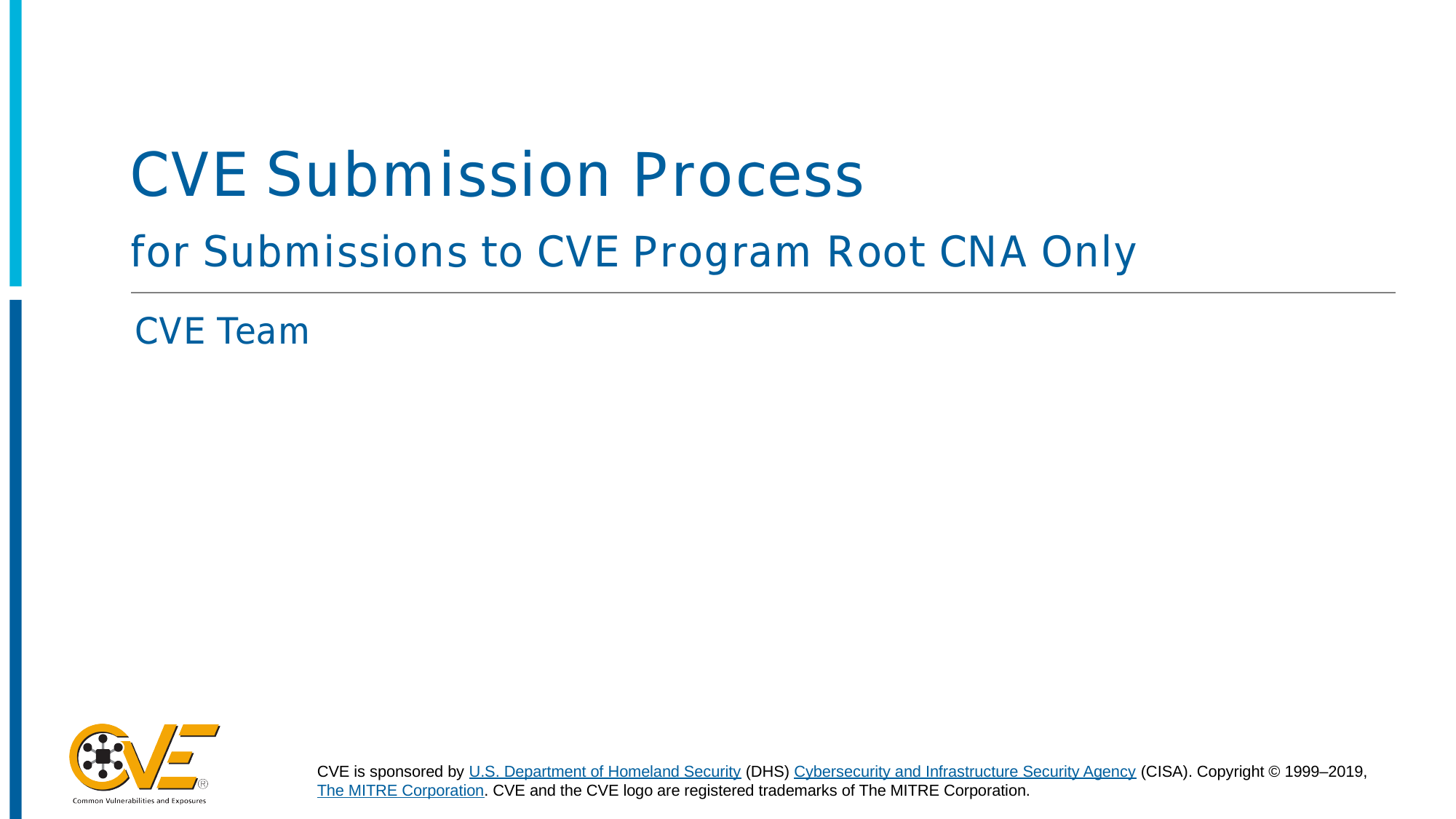

# CVE Submission Process for Submissions to CVE Program Root CNA Only
CVE Team